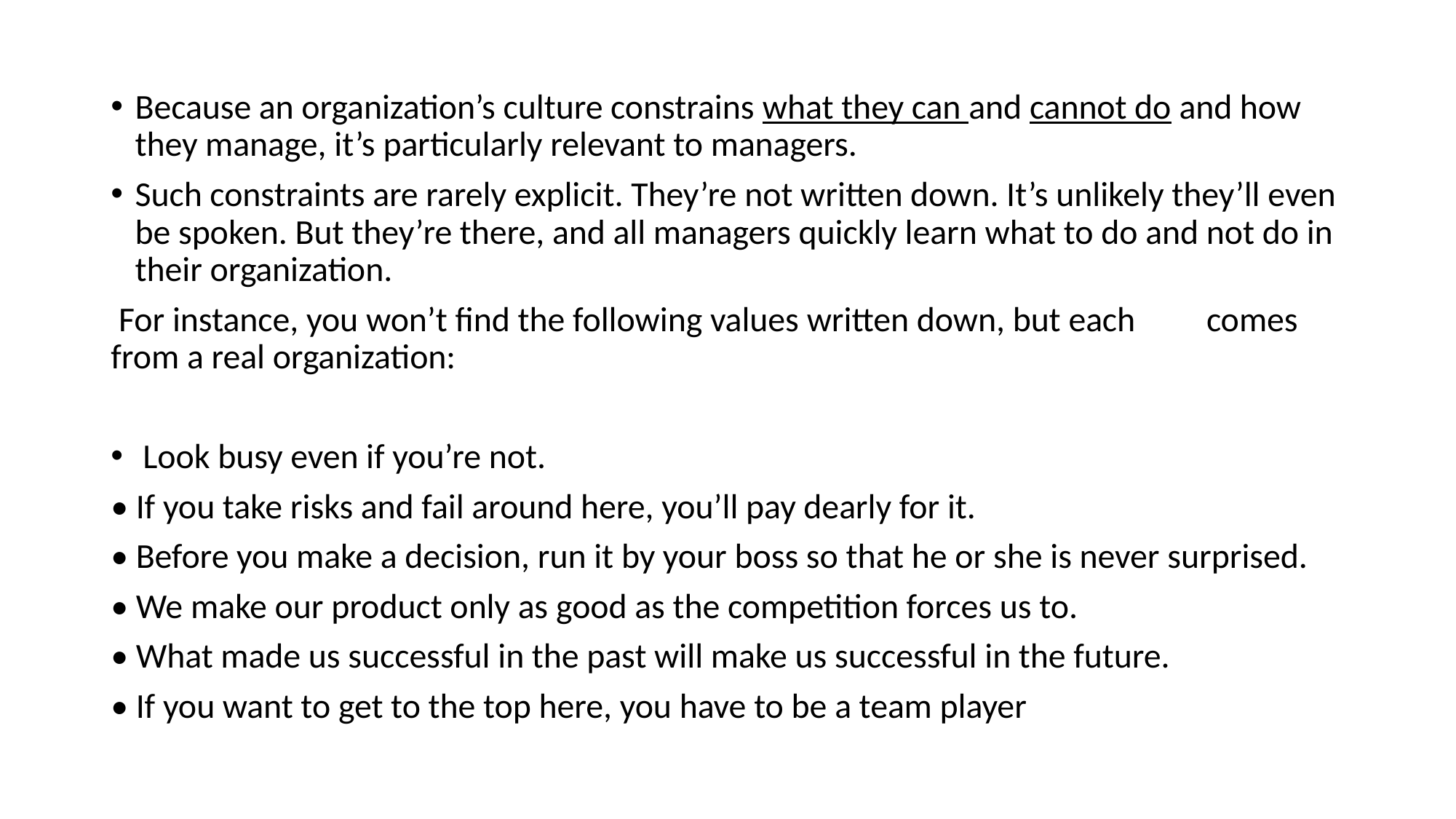

Because an organization’s culture constrains what they can and cannot do and how they manage, it’s particularly relevant to managers.
Such constraints are rarely explicit. They’re not written down. It’s unlikely they’ll even be spoken. But they’re there, and all managers quickly learn what to do and not do in their organization.
 For instance, you won’t find the following values written down, but each         comes from a real organization:

 Look busy even if you’re not.
• If you take risks and fail around here, you’ll pay dearly for it.
• Before you make a decision, run it by your boss so that he or she is never surprised.
• We make our product only as good as the competition forces us to.
• What made us successful in the past will make us successful in the future.
• If you want to get to the top here, you have to be a team player